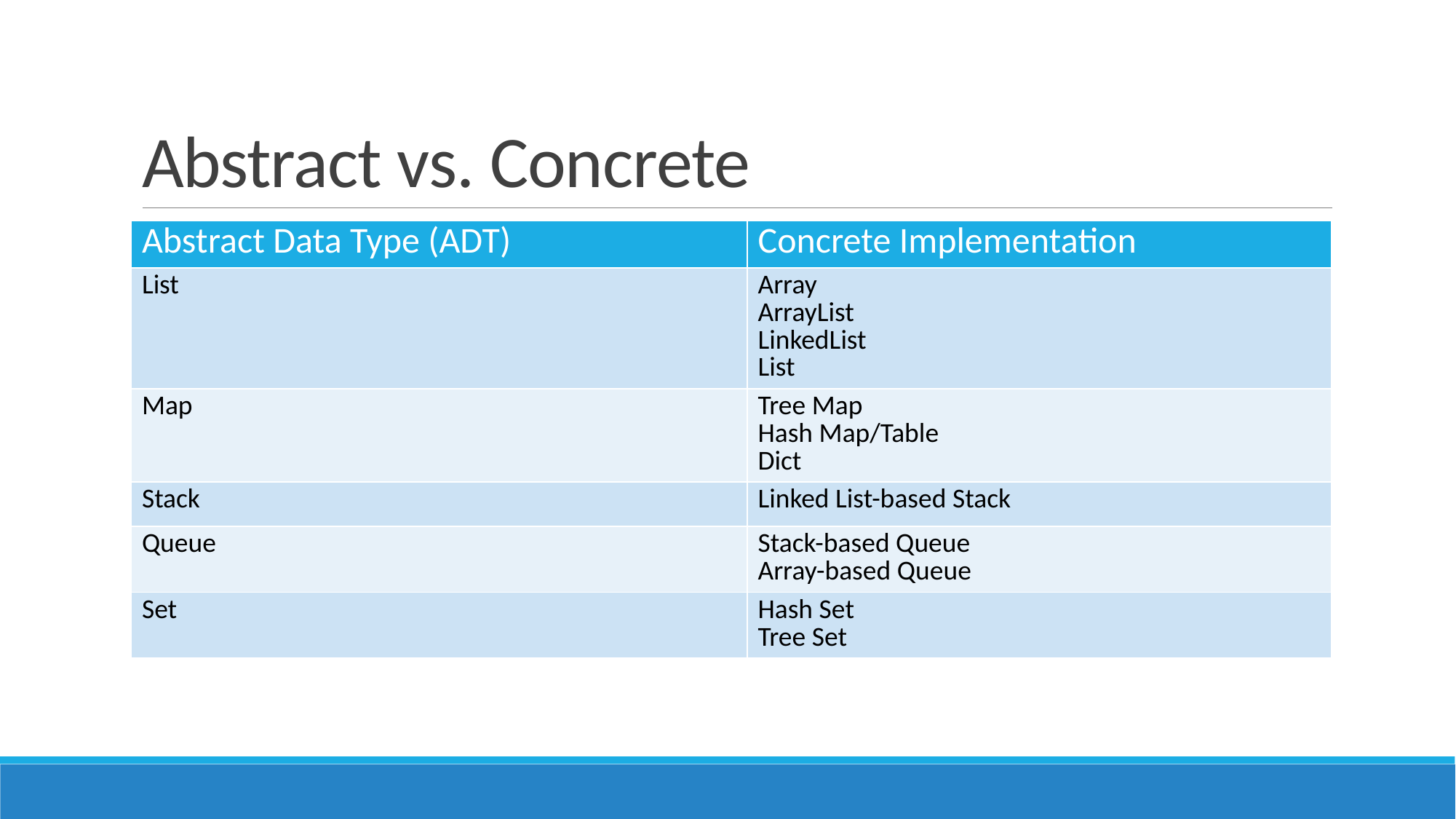

# Abstract vs. Concrete
| Abstract Data Type (ADT) | Concrete Implementation |
| --- | --- |
| List | Array ArrayList LinkedList List |
| Map | Tree Map Hash Map/Table Dict |
| Stack | Linked List-based Stack |
| Queue | Stack-based Queue Array-based Queue |
| Set | Hash Set Tree Set |